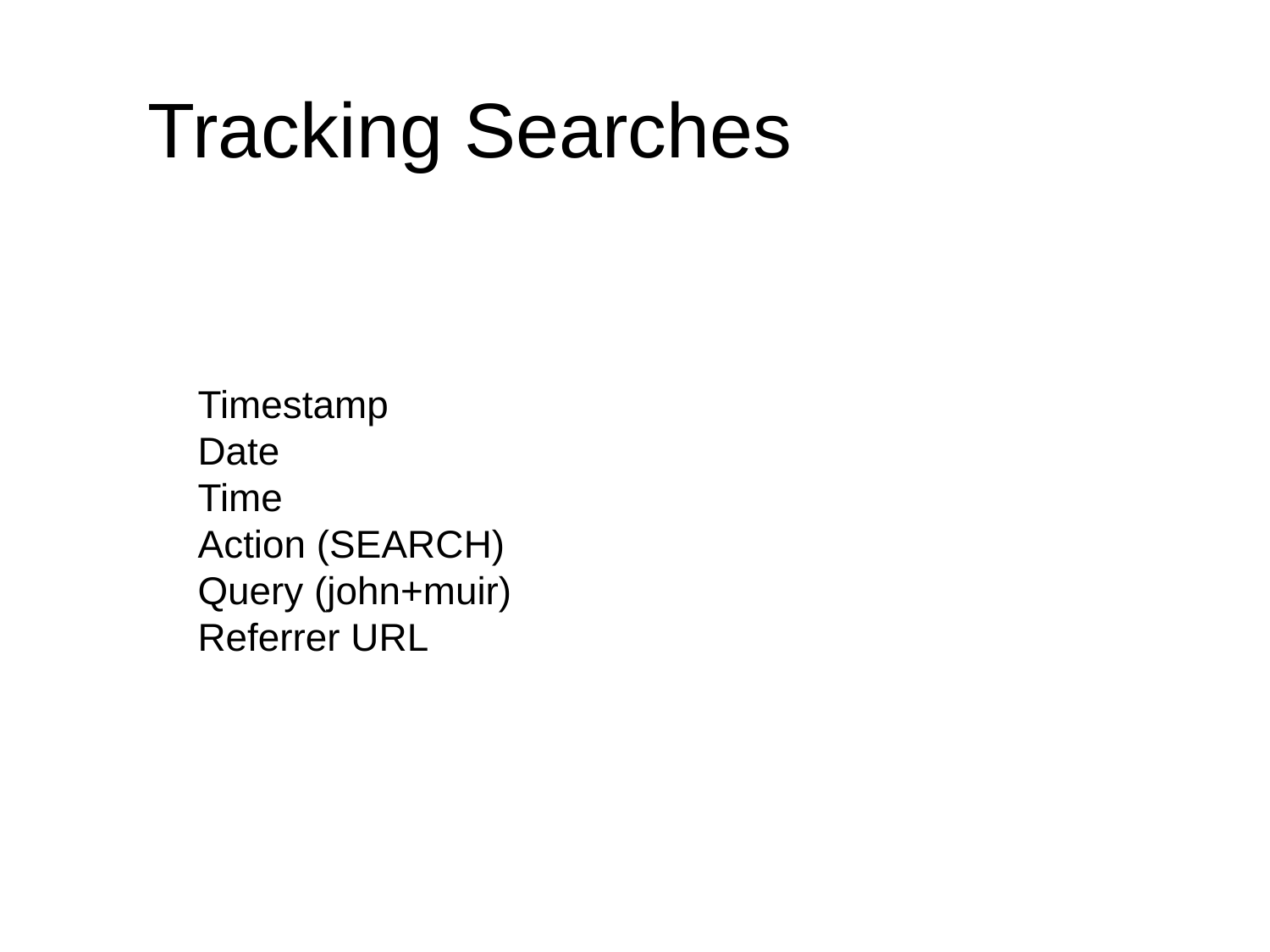

Tracking Searches

# Timestamp Date Time Action (SEARCH) Query (john+muir) Referrer URL